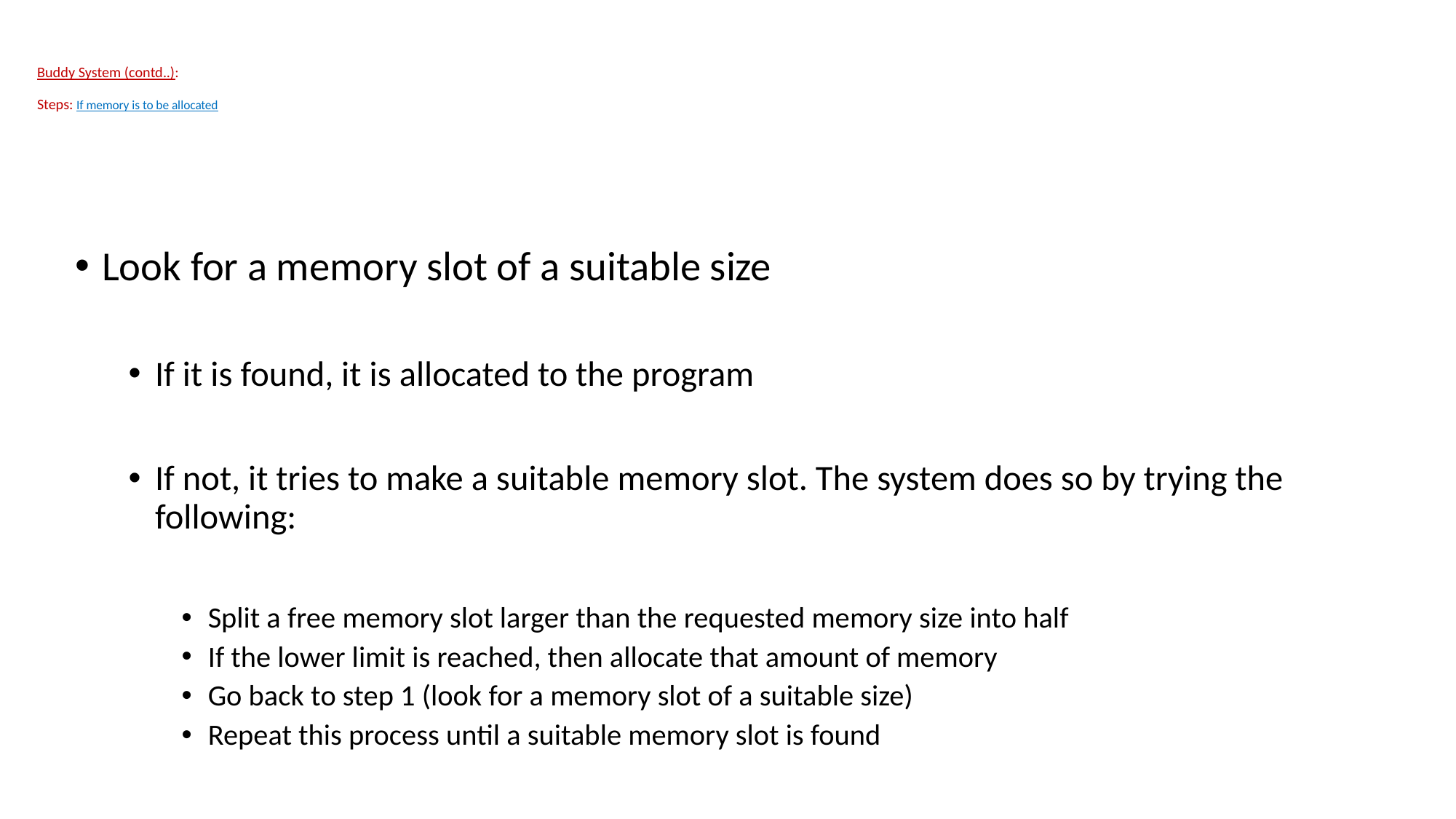

# Buddy System (contd..): Steps: If memory is to be allocated
Look for a memory slot of a suitable size

If it is found, it is allocated to the program

If not, it tries to make a suitable memory slot. The system does so by trying the following:

Split a free memory slot larger than the requested memory size into half
If the lower limit is reached, then allocate that amount of memory
Go back to step 1 (look for a memory slot of a suitable size)
Repeat this process until a suitable memory slot is found